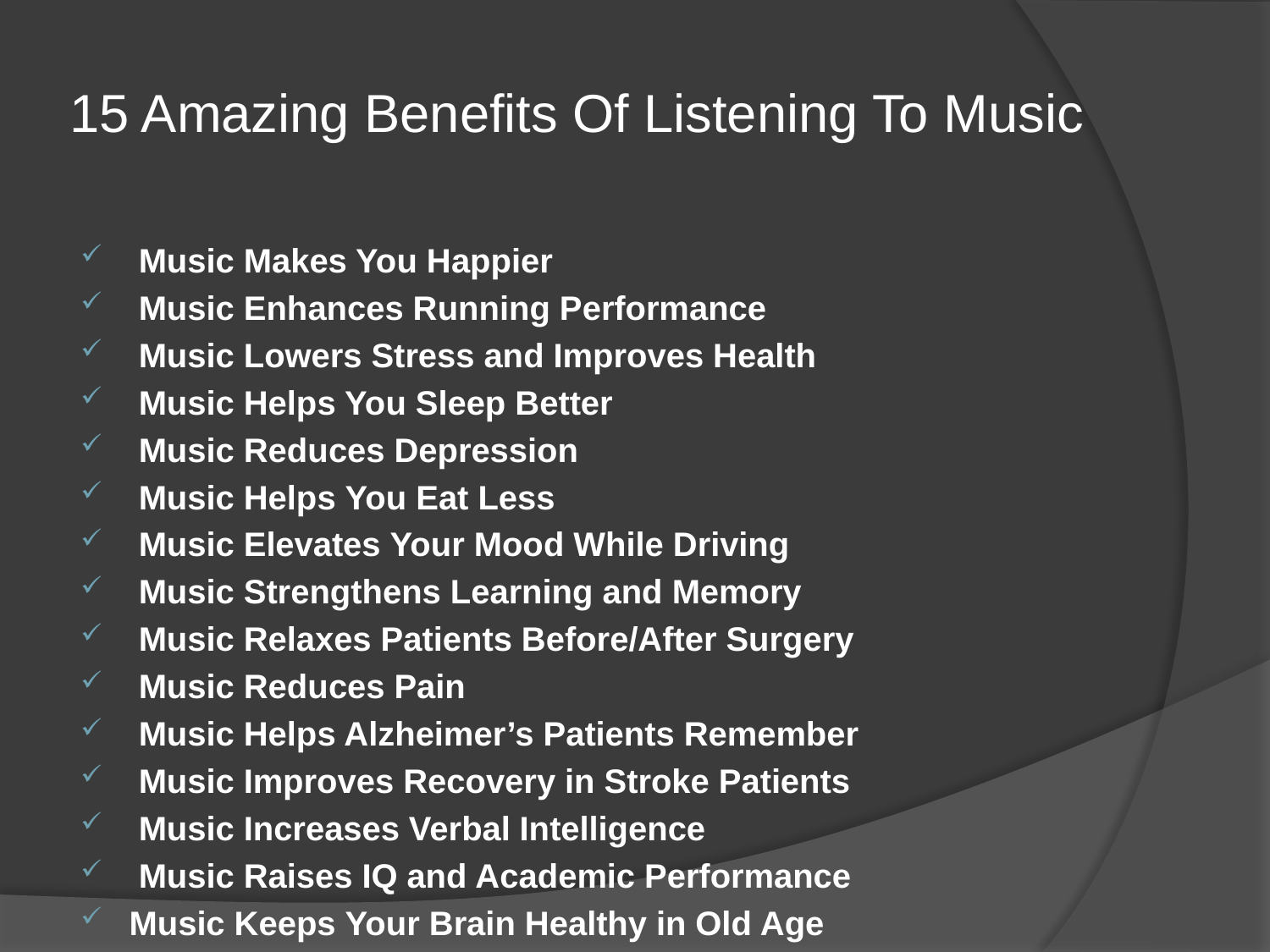

# 15 Amazing Benefits Of Listening To Music
 Music Makes You Happier
 Music Enhances Running Performance
 Music Lowers Stress and Improves Health
 Music Helps You Sleep Better
 Music Reduces Depression
 Music Helps You Eat Less
 Music Elevates Your Mood While Driving
 Music Strengthens Learning and Memory
 Music Relaxes Patients Before/After Surgery
 Music Reduces Pain
 Music Helps Alzheimer’s Patients Remember
 Music Improves Recovery in Stroke Patients
 Music Increases Verbal Intelligence
 Music Raises IQ and Academic Performance
Music Keeps Your Brain Healthy in Old Age